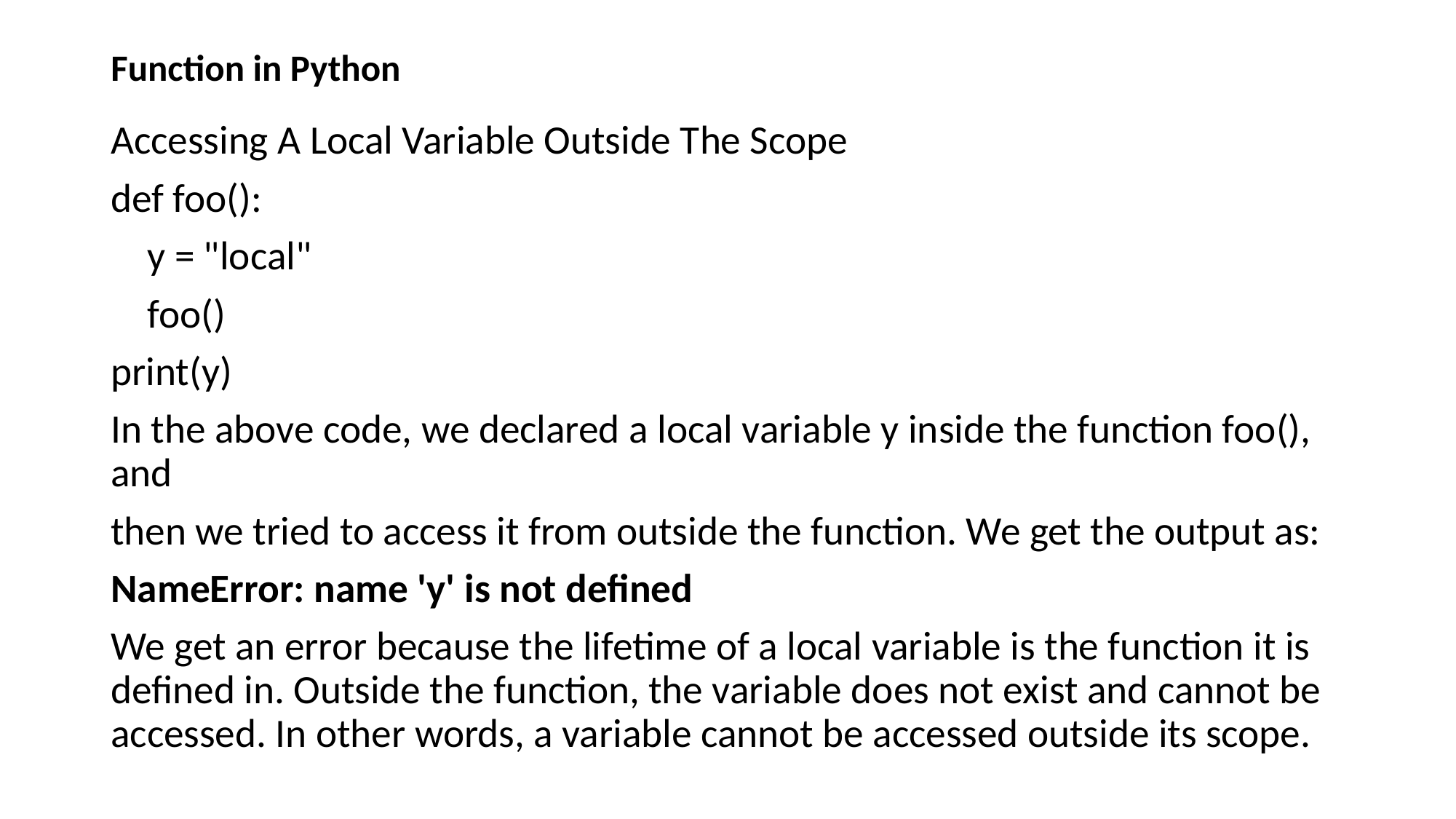

# Function in Python
Accessing A Local Variable Outside The Scope
def foo():
    y = "local"
    foo()
print(y)
In the above code, we declared a local variable y inside the function foo(), and
then we tried to access it from outside the function. We get the output as:
NameError: name 'y' is not defined
We get an error because the lifetime of a local variable is the function it is defined in. Outside the function, the variable does not exist and cannot be accessed. In other words, a variable cannot be accessed outside its scope.